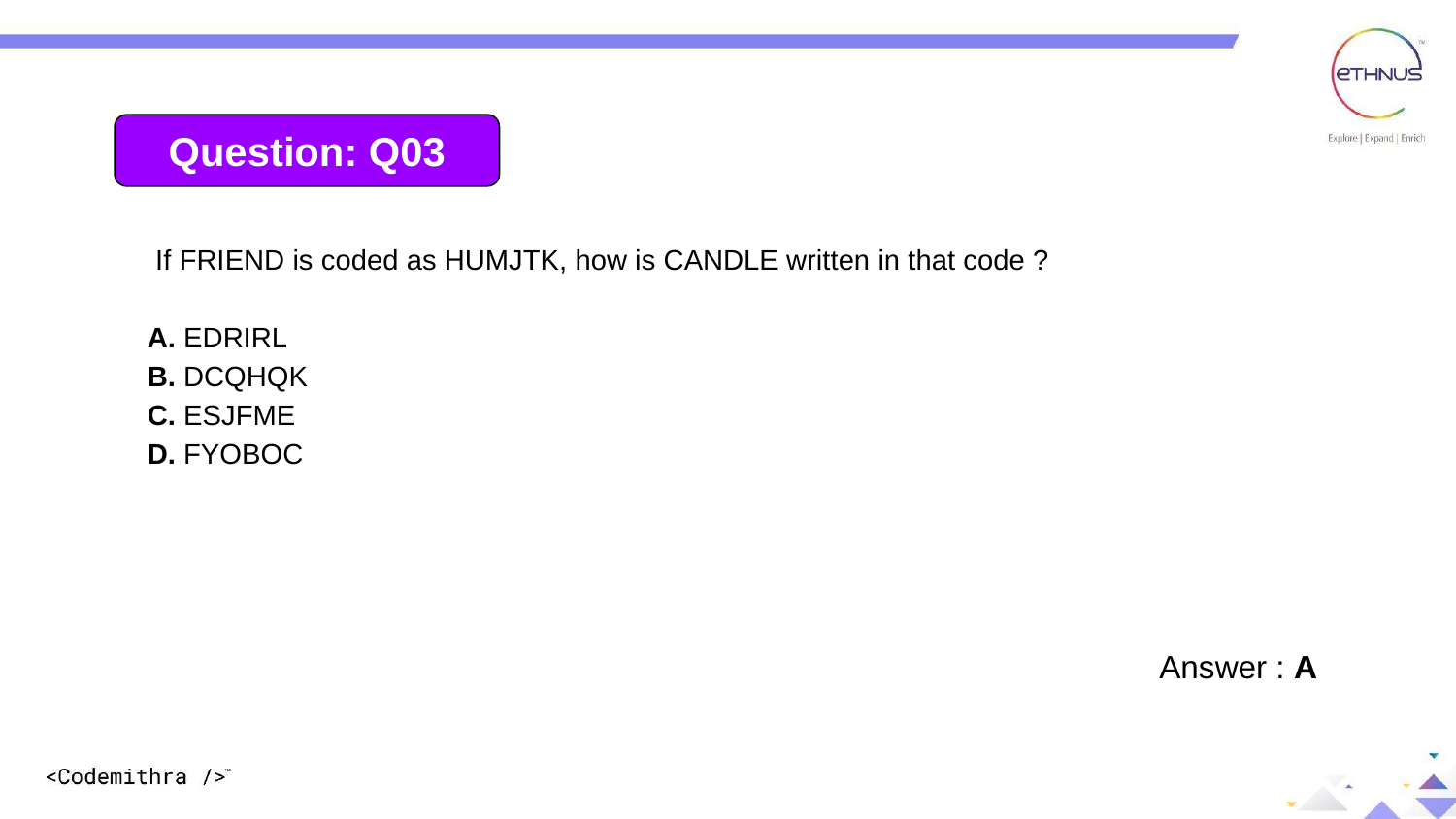

Question: Q03
 If FRIEND is coded as HUMJTK, how is CANDLE written in that code ?

A. EDRIRL
B. DCQHQK
C. ESJFME
D. FYOBOC

Answer : A